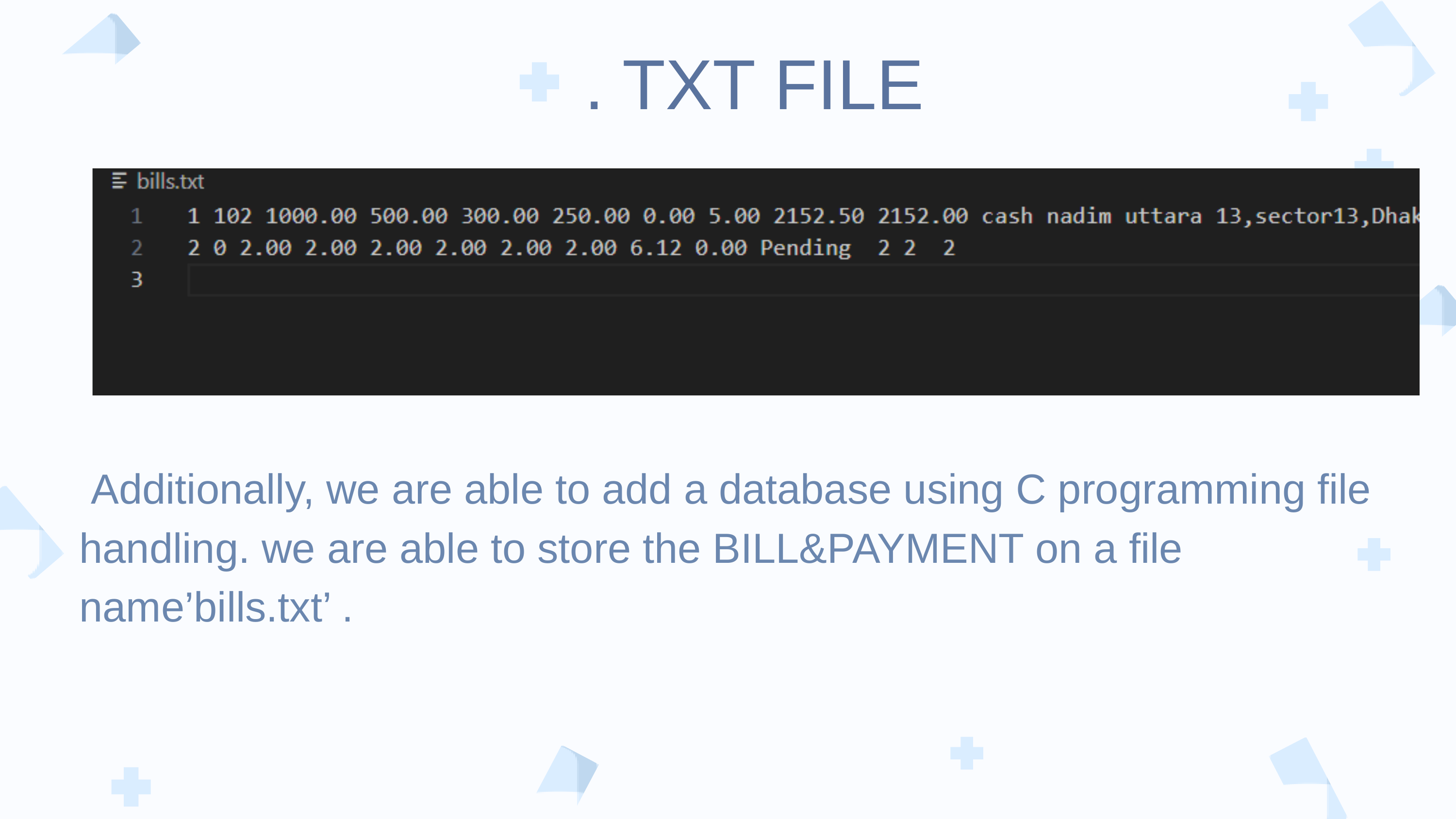

. TXT FILE

 Additionally, we are able to add a database using C programming file handling. we are able to store the BILL&PAYMENT on a file name’bills.txt’ .